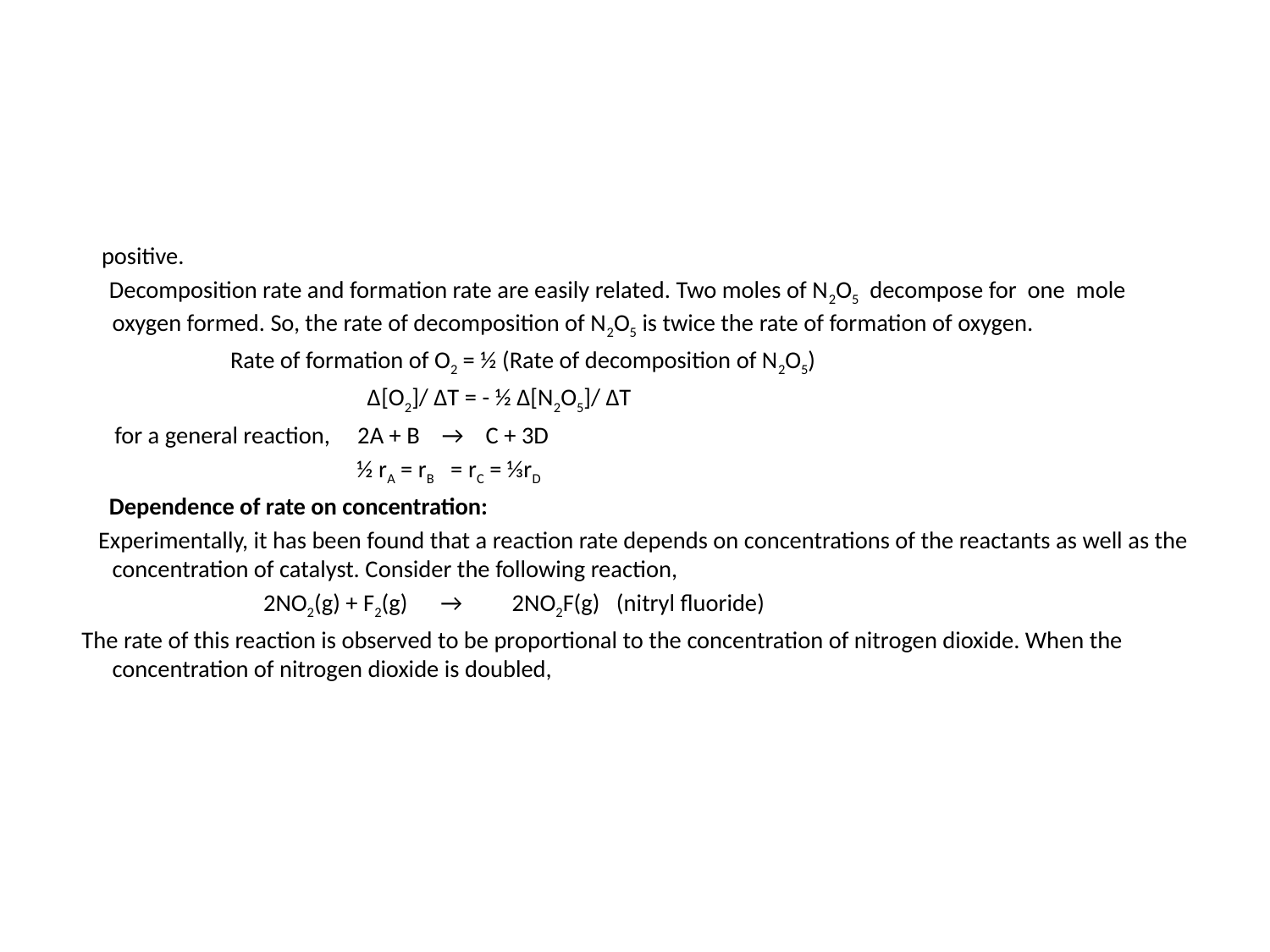

#

      positive.
      Decomposition rate and formation rate are easily related. Two moles of N2O5  decompose for  one  mole oxygen formed. So, the rate of decomposition of N2O5 is twice the rate of formation of oxygen.
                            Rate of formation of O2 = ½ (Rate of decomposition of N2O5)
                                                     ∆[O2]/ ∆T = - ½ ∆[N2O5]/ ∆T
       for a general reaction,     2A + B    →    C + 3D
                                                   ½ rA = rB   = rC = ⅓rD
      Dependence of rate on concentration:
    Experimentally, it has been found that a reaction rate depends on concentrations of the reactants as well as the concentration of catalyst. Consider the following reaction,
                                  2NO2(g) + F2(g)      →         2NO2F(g)   (nitryl fluoride)
 The rate of this reaction is observed to be proportional to the concentration of nitrogen dioxide. When the concentration of nitrogen dioxide is doubled,